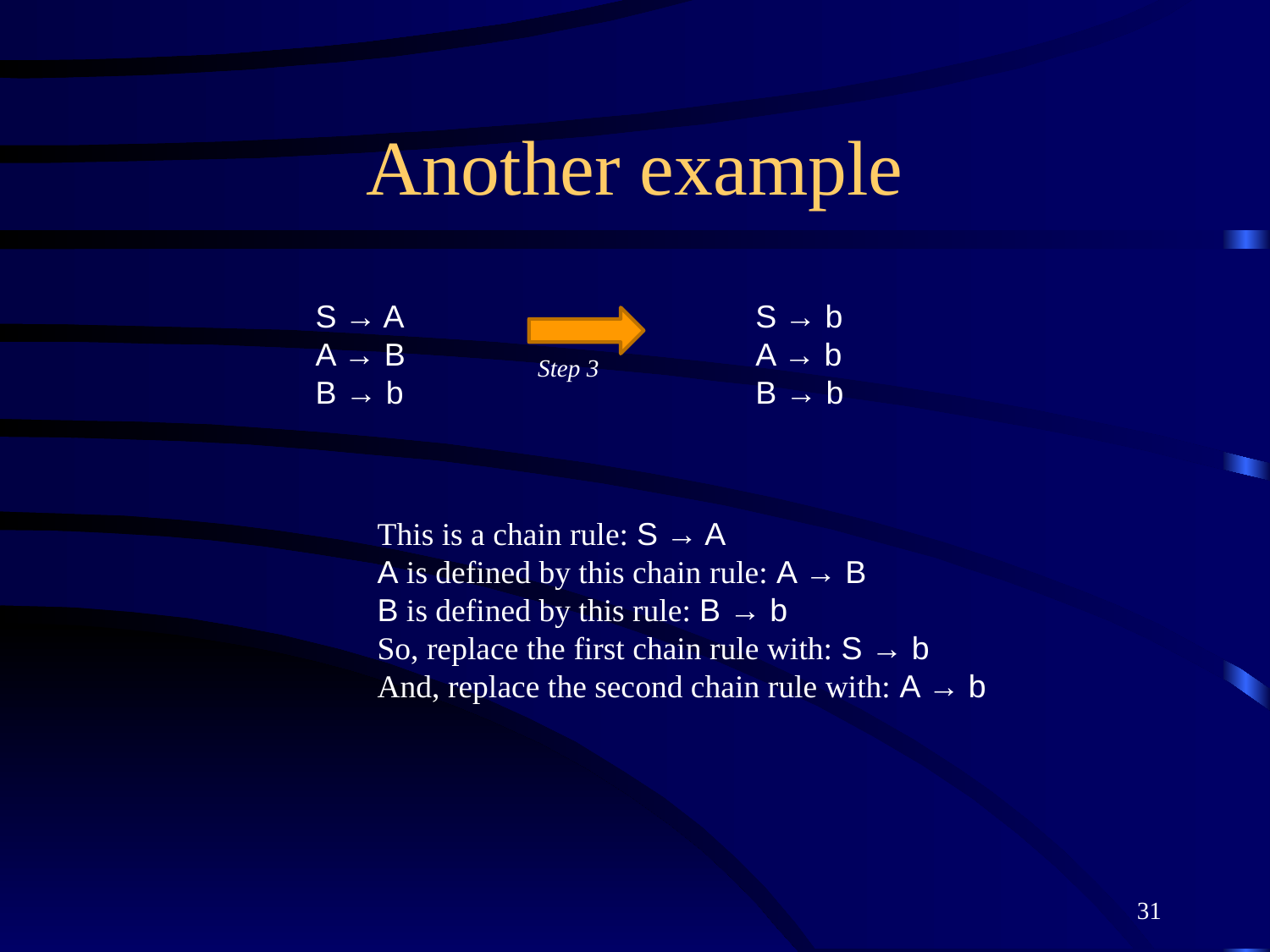

# Another example
S → b
A → b
B → b
S → A
A → B
B → b

Step 3
This is a chain rule: S → A
A is defined by this chain rule: A → B
B is defined by this rule: B → b
So, replace the first chain rule with: S → b
And, replace the second chain rule with: A → b
31